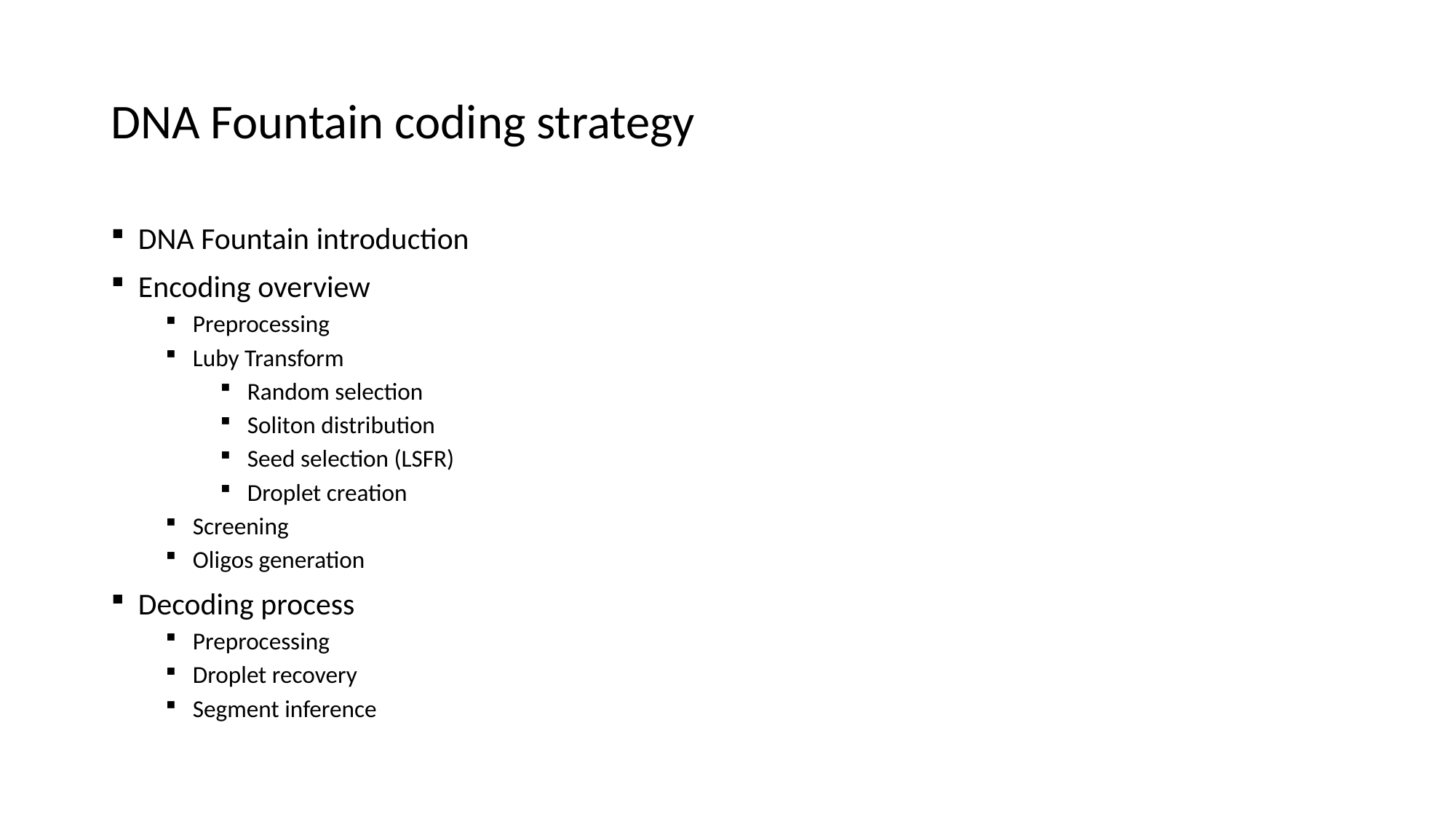

# DNA Fountain coding strategy
DNA Fountain introduction
Encoding overview
Preprocessing
Luby Transform
Random selection
Soliton distribution
Seed selection (LSFR)
Droplet creation
Screening
Oligos generation
Decoding process
Preprocessing
Droplet recovery
Segment inference